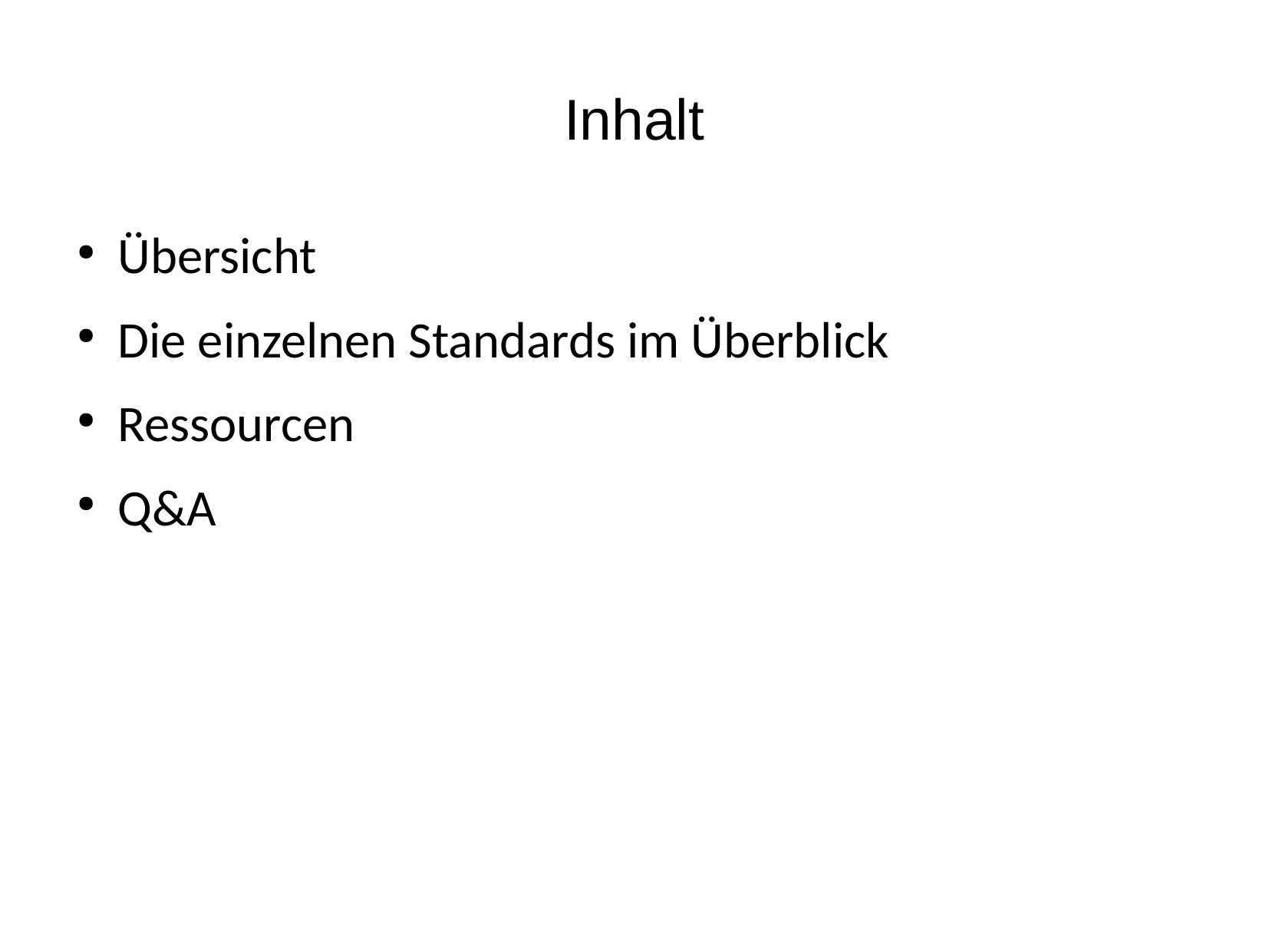

Inhalt
Übersicht
Die einzelnen Standards im Überblick
Ressourcen
Q&A